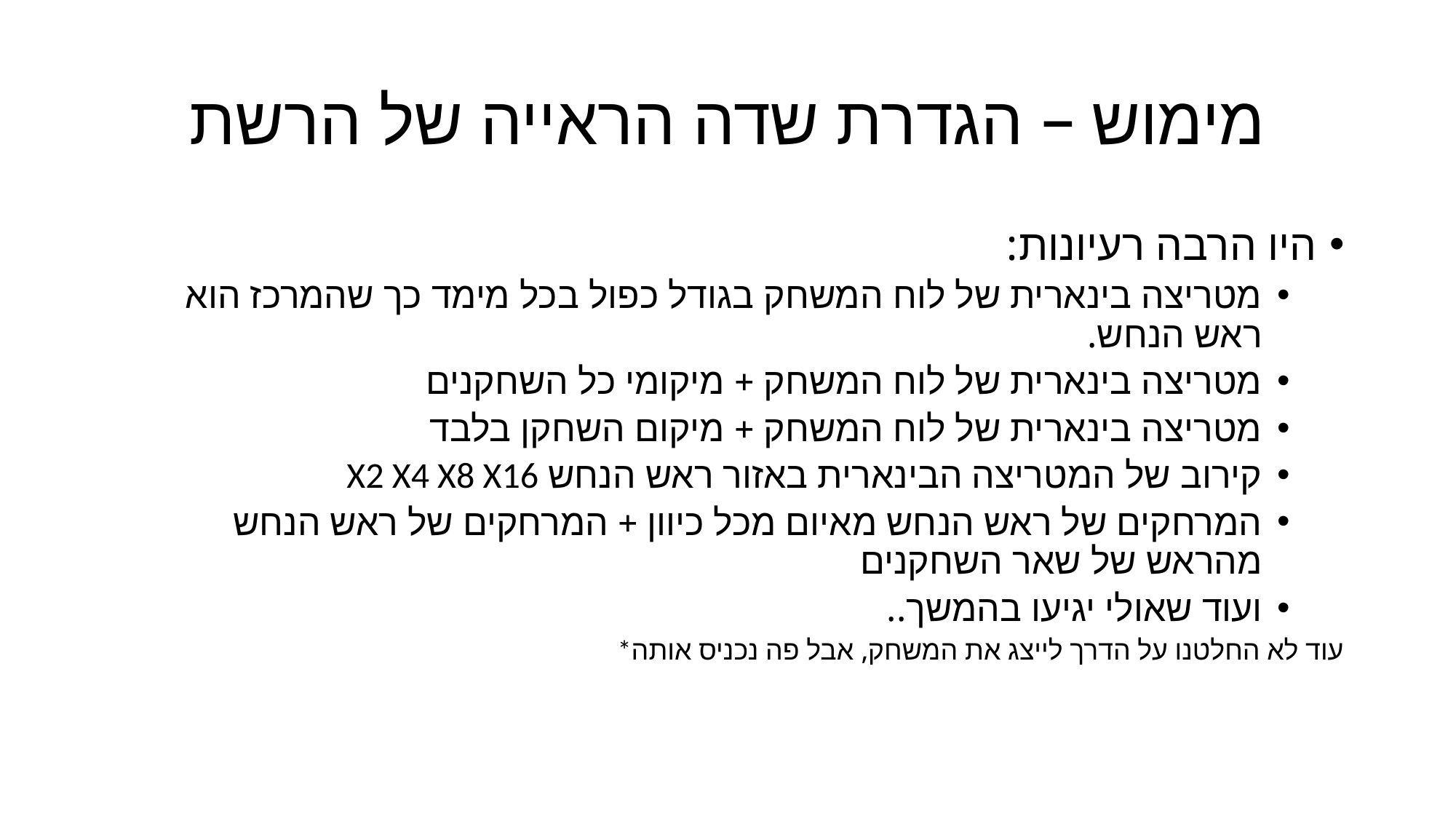

# מימוש – הגדרת שדה הראייה של הרשת
היו הרבה רעיונות:
מטריצה בינארית של לוח המשחק בגודל כפול בכל מימד כך שהמרכז הוא ראש הנחש.
מטריצה בינארית של לוח המשחק + מיקומי כל השחקנים
מטריצה בינארית של לוח המשחק + מיקום השחקן בלבד
קירוב של המטריצה הבינארית באזור ראש הנחש X2 X4 X8 X16
המרחקים של ראש הנחש מאיום מכל כיוון + המרחקים של ראש הנחש מהראש של שאר השחקנים
ועוד שאולי יגיעו בהמשך..
*עוד לא החלטנו על הדרך לייצג את המשחק, אבל פה נכניס אותה